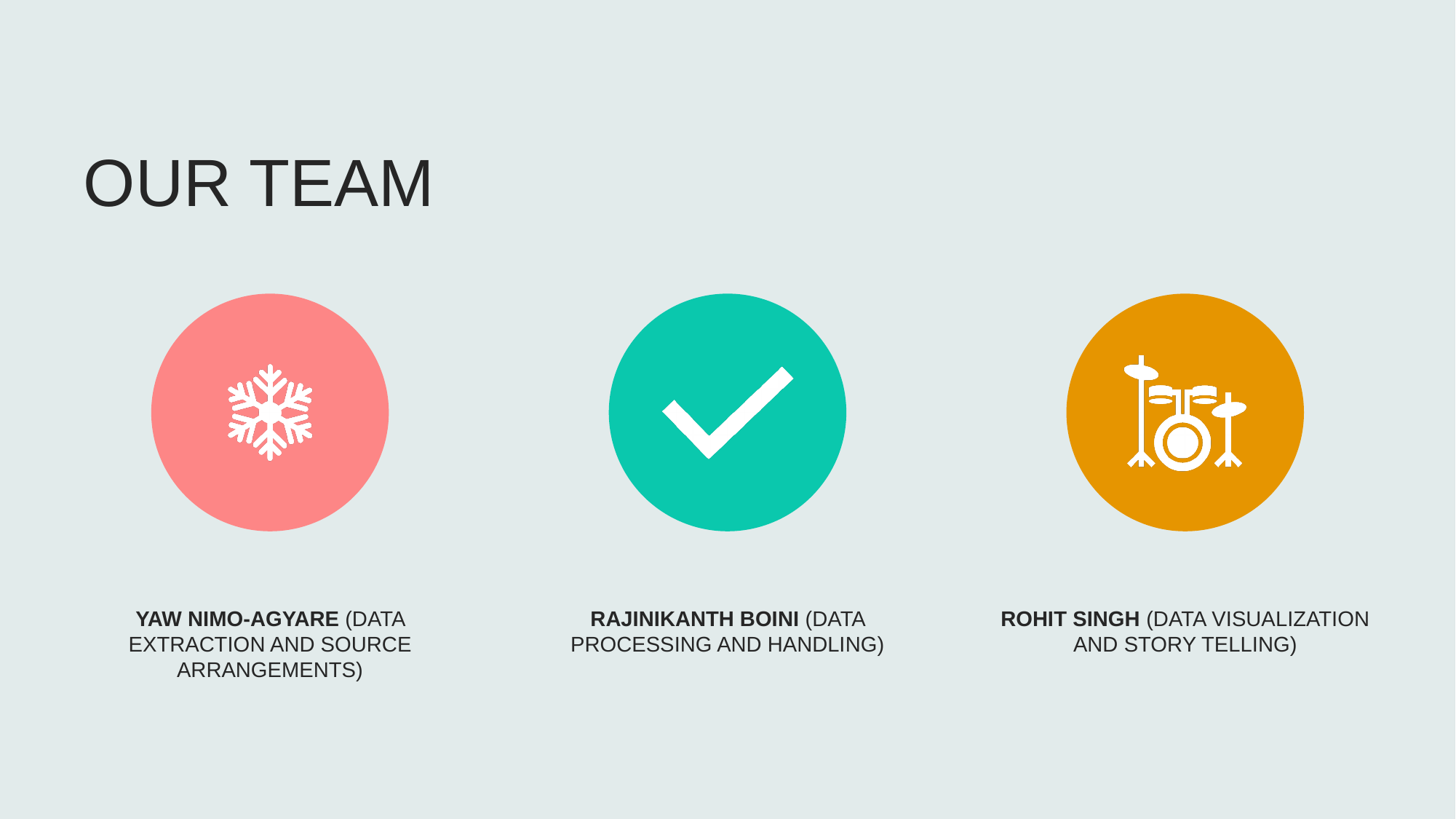

# OUR TEAM
Yaw Nimo-Agyare (Data Extraction and Source Arrangements)
Rajinikanth Boini (Data Processing and Handling)
Rohit Singh (Data Visualization and Story Telling)